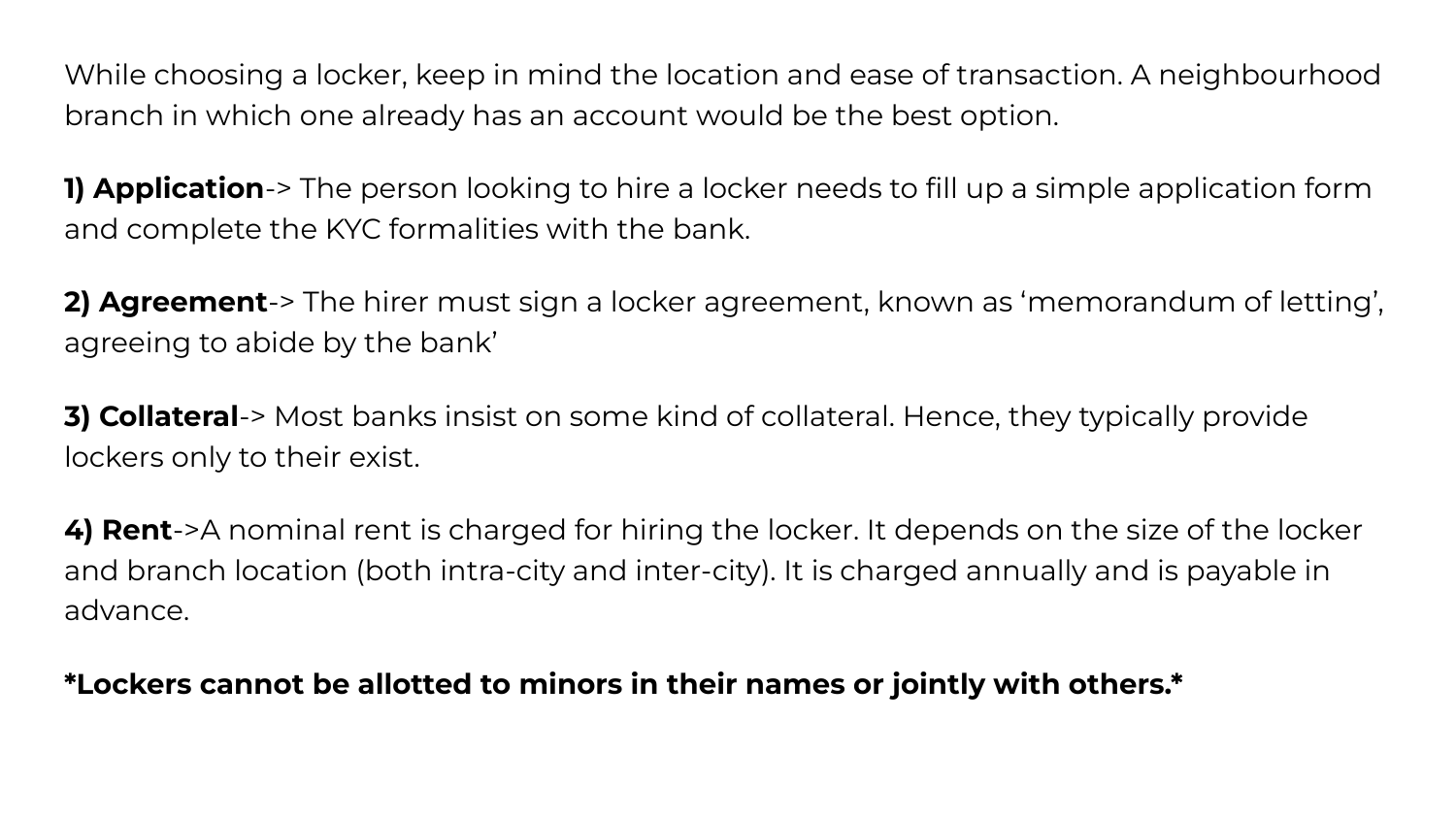

While choosing a locker, keep in mind the location and ease of transaction. A neighbourhood branch in which one already has an account would be the best option.
1) Application-> The person looking to hire a locker needs to fill up a simple application form and complete the KYC formalities with the bank.
2) Agreement-> The hirer must sign a locker agreement, known as ‘memorandum of letting’, agreeing to abide by the bank’
3) Collateral-> Most banks insist on some kind of collateral. Hence, they typically provide lockers only to their exist.
4) Rent->A nominal rent is charged for hiring the locker. It depends on the size of the locker and branch location (both intra-city and inter-city). It is charged annually and is payable in advance.
*Lockers cannot be allotted to minors in their names or jointly with others.*